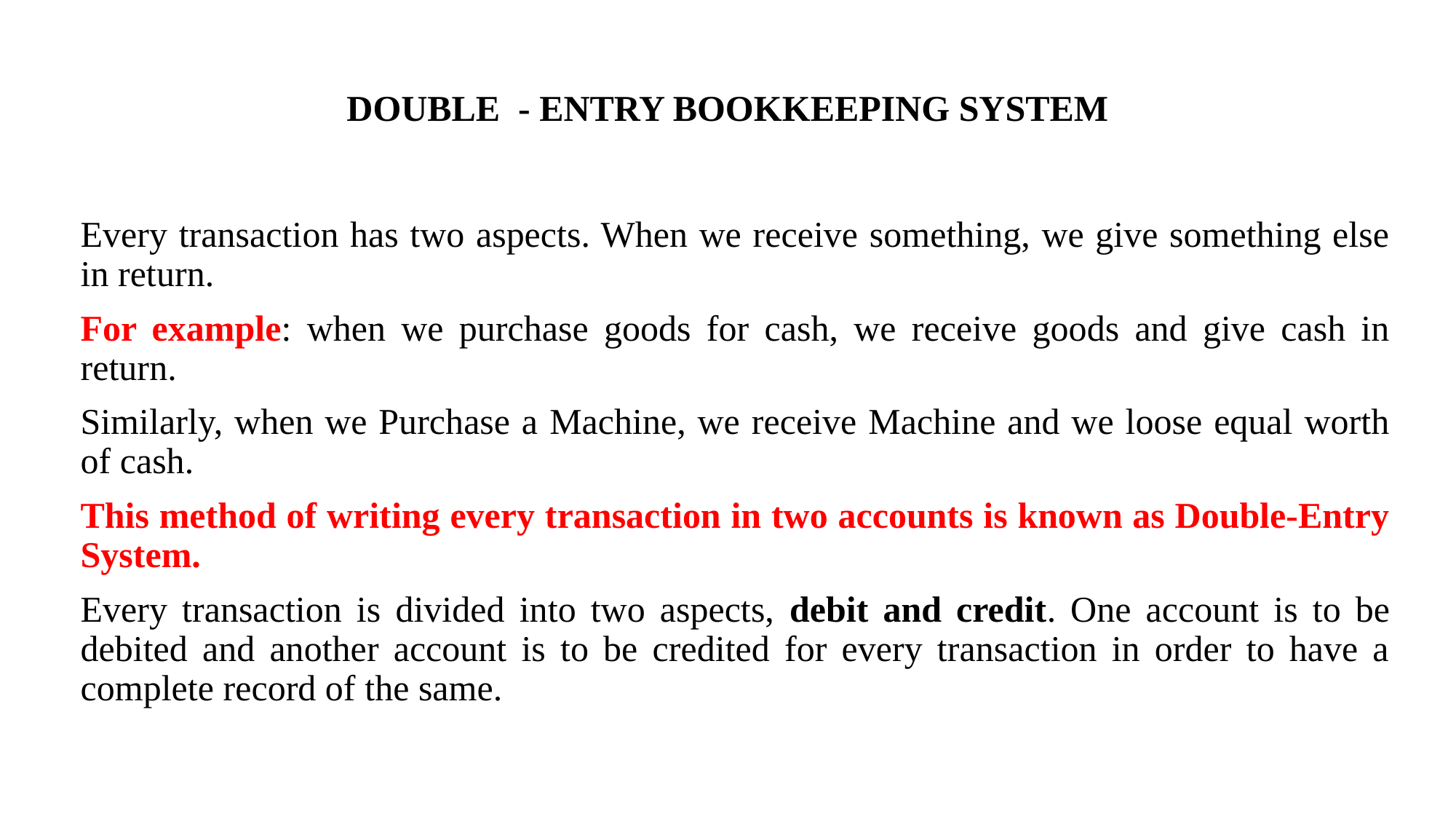

# DOUBLE  - ENTRY BOOKKEEPING SYSTEM

Every transaction has two aspects. When we receive something, we give something else in return.
For example: when we purchase goods for cash, we receive goods and give cash in return.
Similarly, when we Purchase a Machine, we receive Machine and we loose equal worth of cash.
This method of writing every transaction in two accounts is known as Double-Entry System.
Every transaction is divided into two aspects, debit and credit. One account is to be debited and another account is to be credited for every transaction in order to have a complete record of the same.